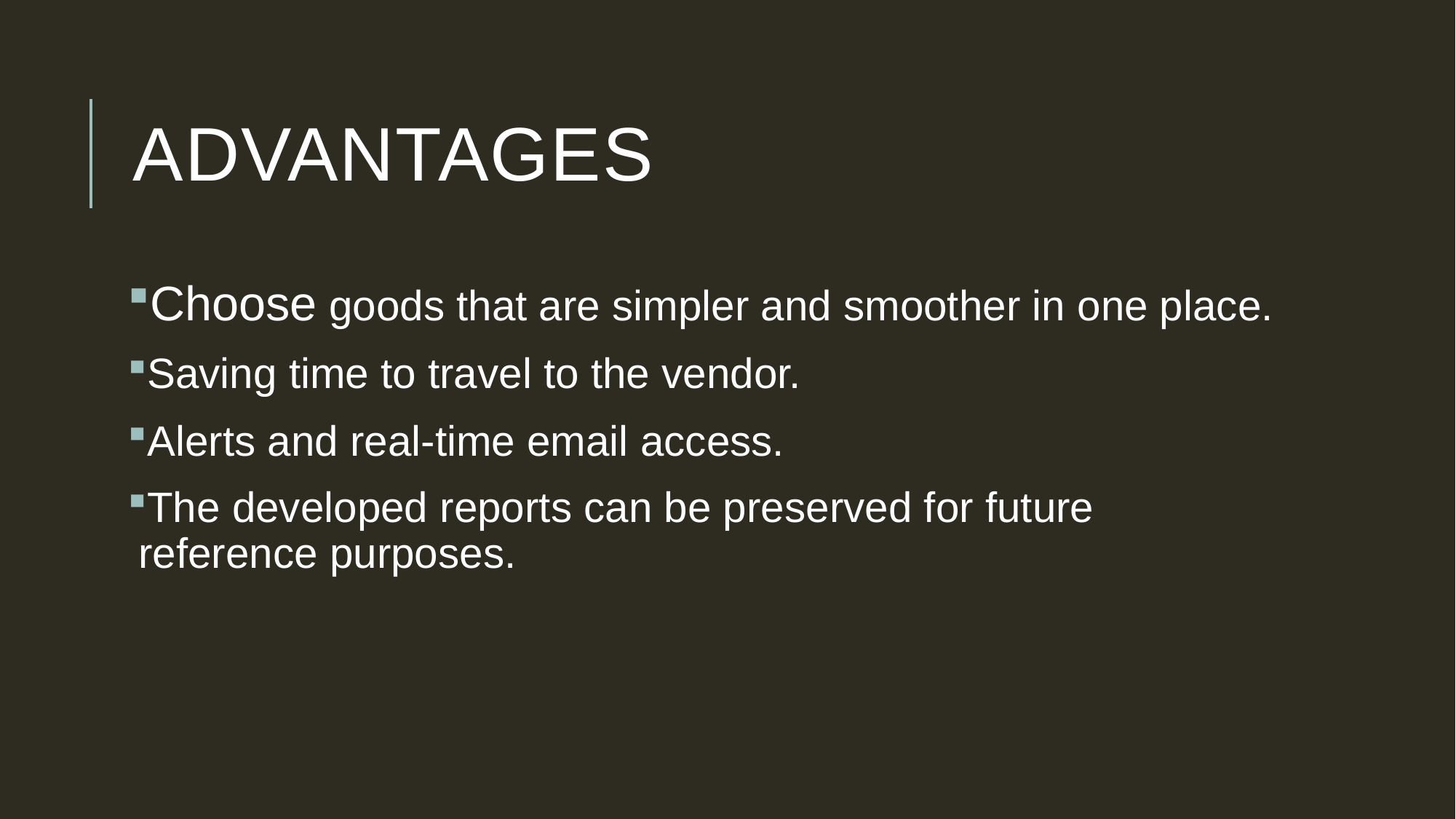

# Advantages
Choose goods that are simpler and smoother in one place.
Saving time to travel to the vendor.
Alerts and real-time email access.
The developed reports can be preserved for future reference purposes.